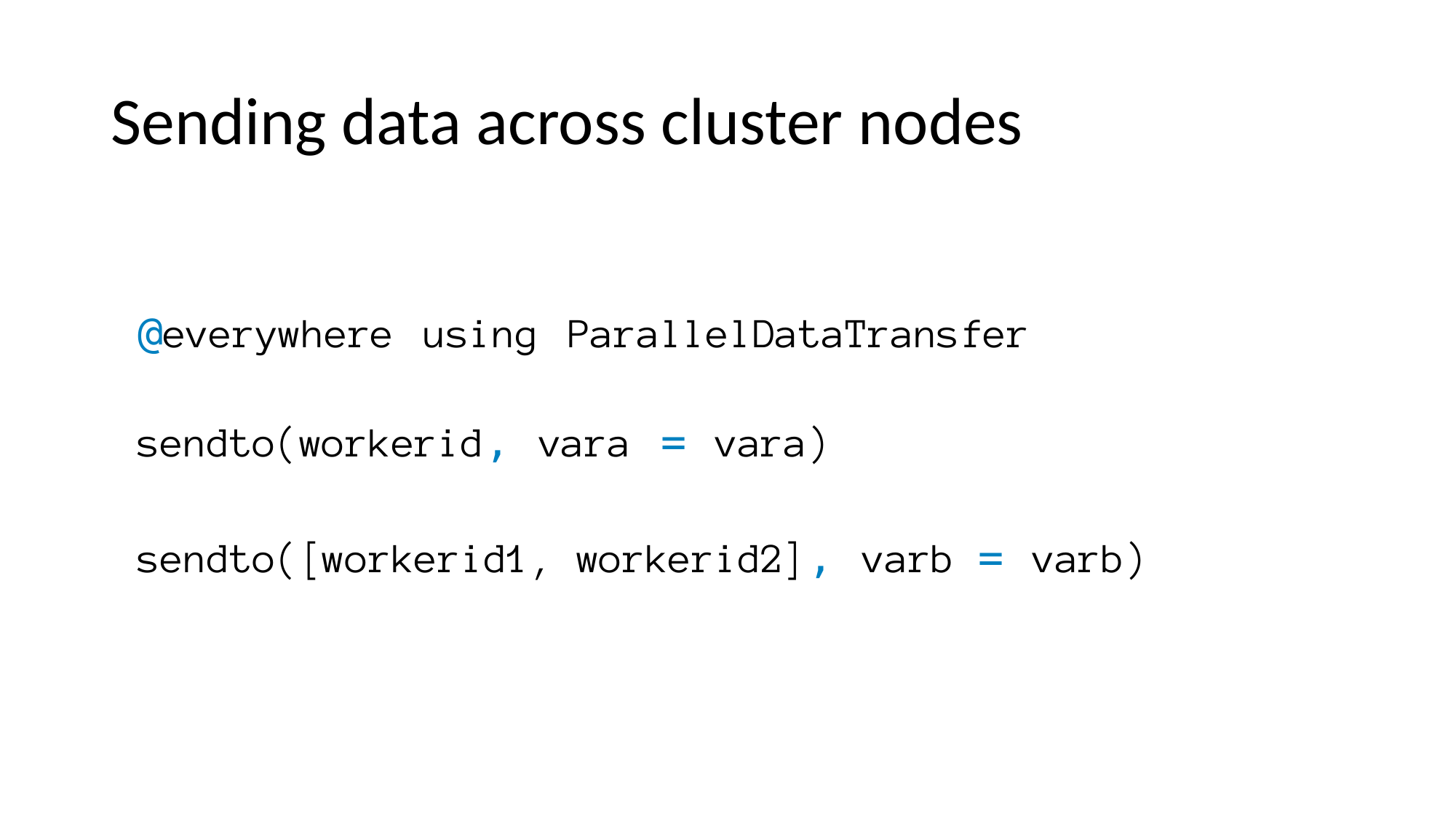

# Sending data across cluster nodes
@everywhere using ParallelDataTransfer

sendto(workerid, vara = vara)

sendto([workerid1, workerid2], varb = varb)